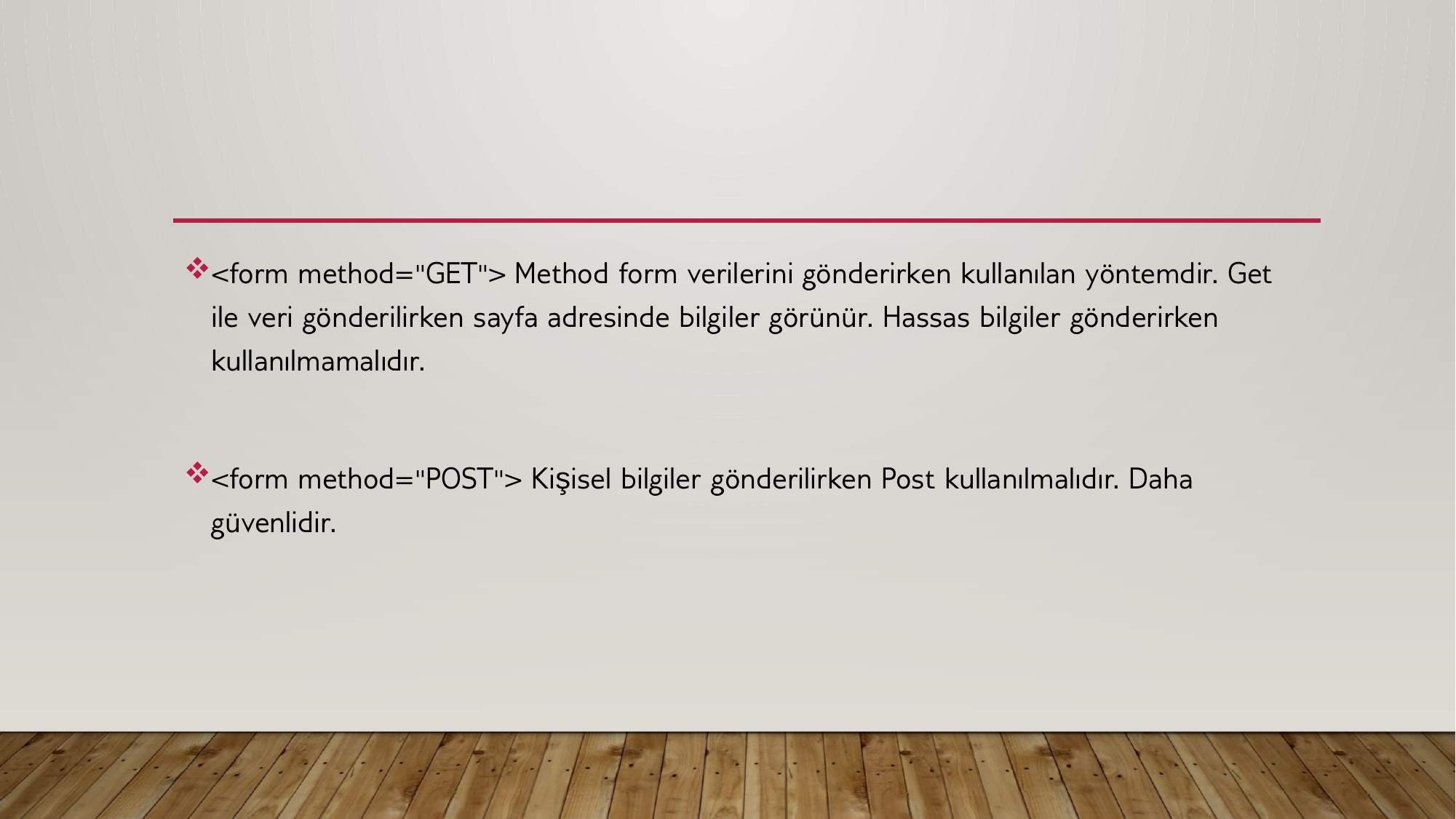

<form method="GET"> Method form verilerini gönderirken kullanılan yöntemdir. Get ile veri gönderilirken sayfa adresinde bilgiler görünür. Hassas bilgiler gönderirken kullanılmamalıdır.

<form method="POST"> Kişisel bilgiler gönderilirken Post kullanılmalıdır. Daha güvenlidir.